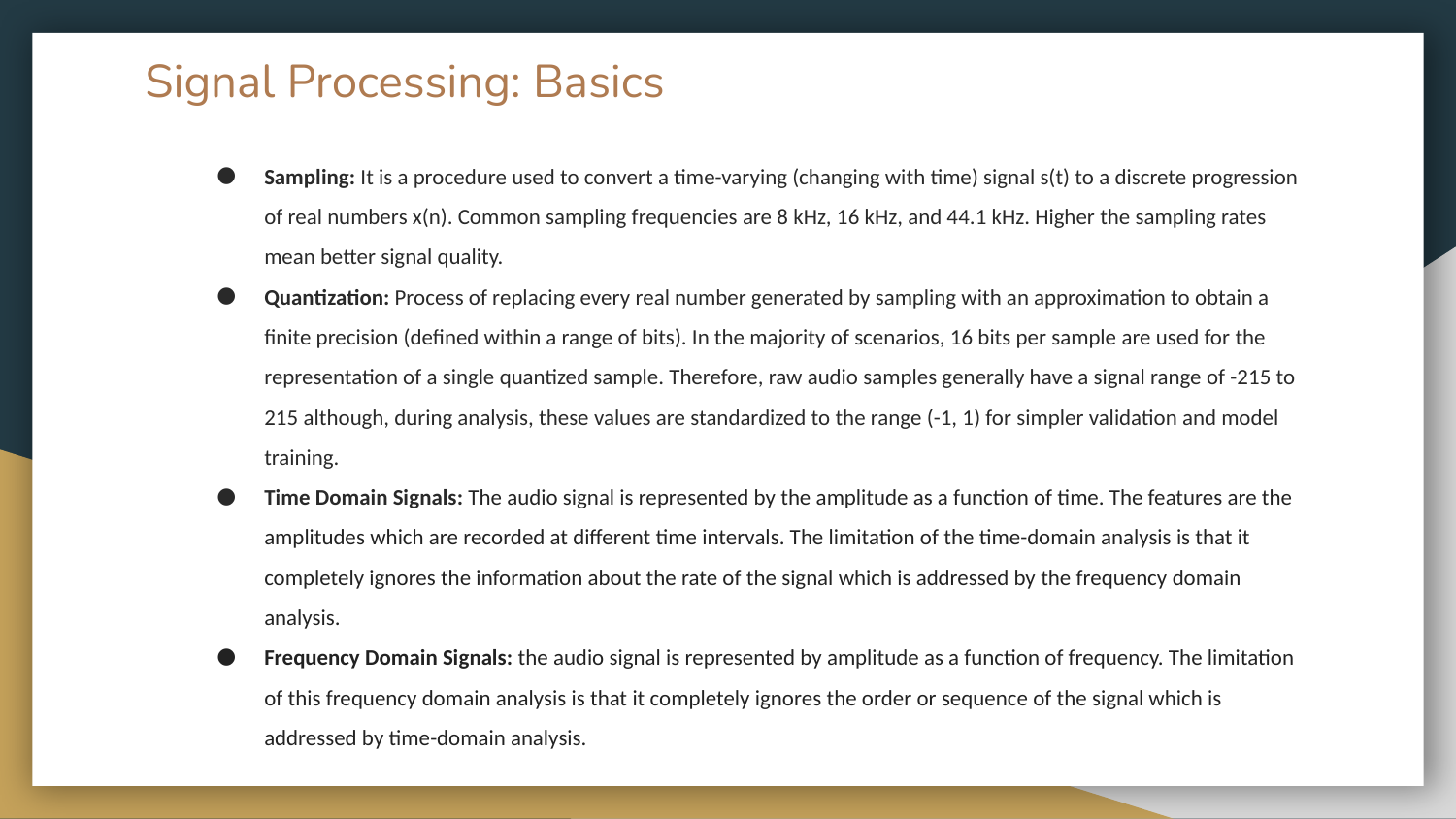

# Signal Processing: Basics
Sampling: It is a procedure used to convert a time-varying (changing with time) signal s(t) to a discrete progression of real numbers x(n). Common sampling frequencies are 8 kHz, 16 kHz, and 44.1 kHz. Higher the sampling rates mean better signal quality.
Quantization: Process of replacing every real number generated by sampling with an approximation to obtain a finite precision (defined within a range of bits). In the majority of scenarios, 16 bits per sample are used for the representation of a single quantized sample. Therefore, raw audio samples generally have a signal range of -215 to 215 although, during analysis, these values are standardized to the range (-1, 1) for simpler validation and model training.
Time Domain Signals: The audio signal is represented by the amplitude as a function of time. The features are the amplitudes which are recorded at different time intervals. The limitation of the time-domain analysis is that it completely ignores the information about the rate of the signal which is addressed by the frequency domain analysis.
Frequency Domain Signals: the audio signal is represented by amplitude as a function of frequency. The limitation of this frequency domain analysis is that it completely ignores the order or sequence of the signal which is addressed by time-domain analysis.